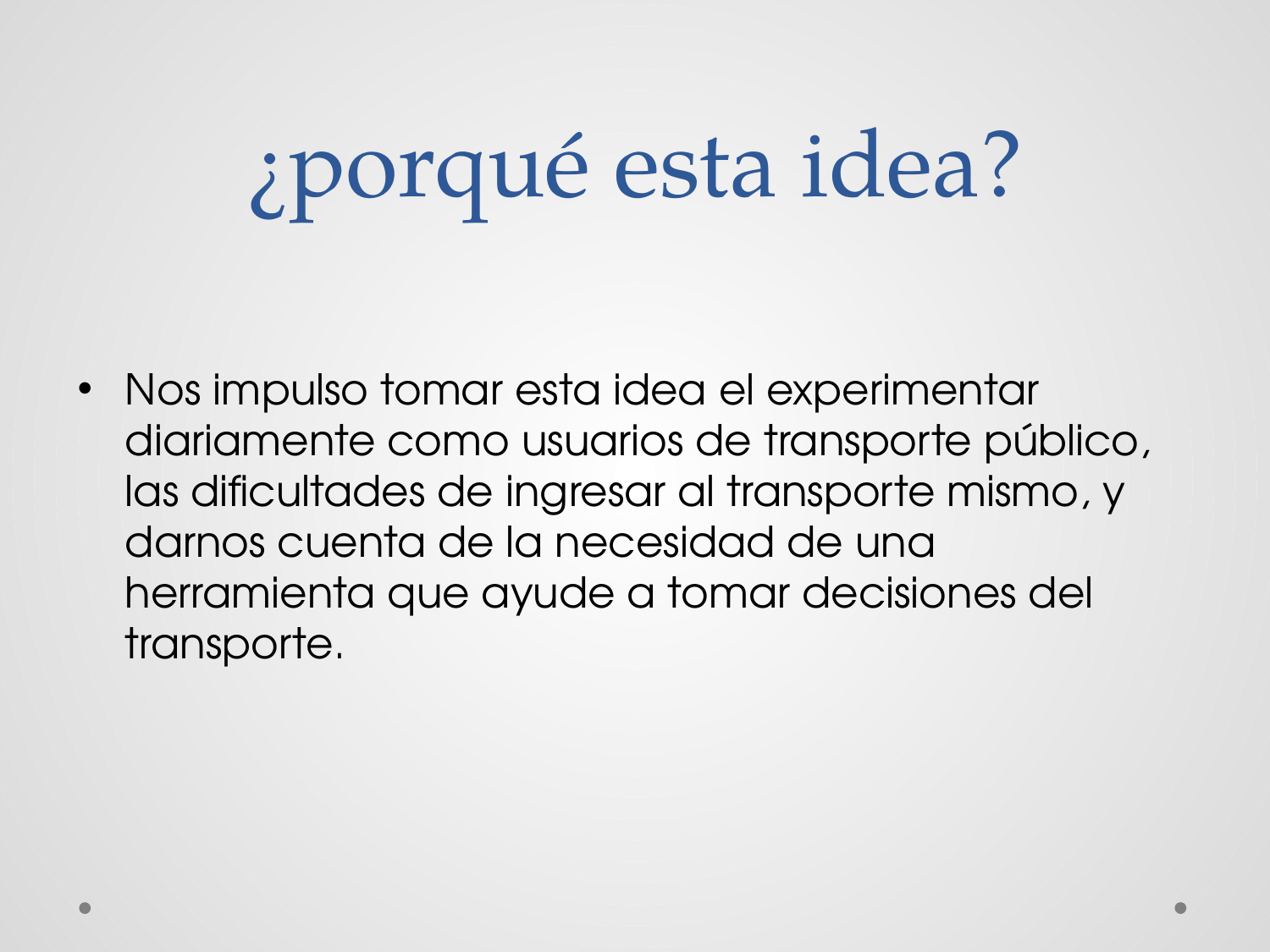

# ¿porqué esta idea?
Nos impulso tomar esta idea el experimentar diariamente como usuarios de transporte público, las dificultades de ingresar al transporte mismo, y darnos cuenta de la necesidad de una herramienta que ayude a tomar decisiones del transporte.